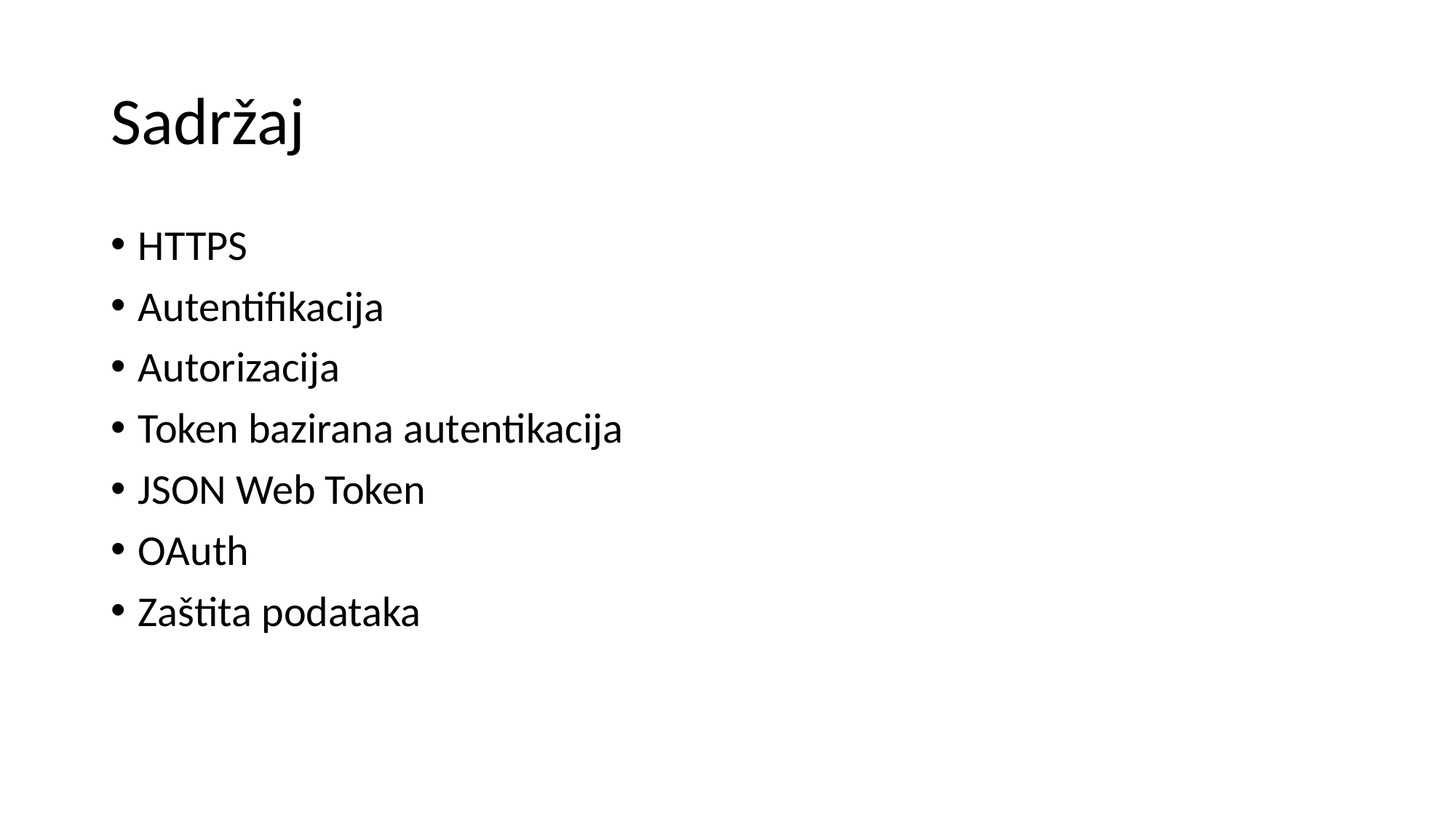

# Sadržaj
HTTPS
Autentifikacija
Autorizacija
Token bazirana autentikacija
JSON Web Token
OAuth
Zaštita podataka